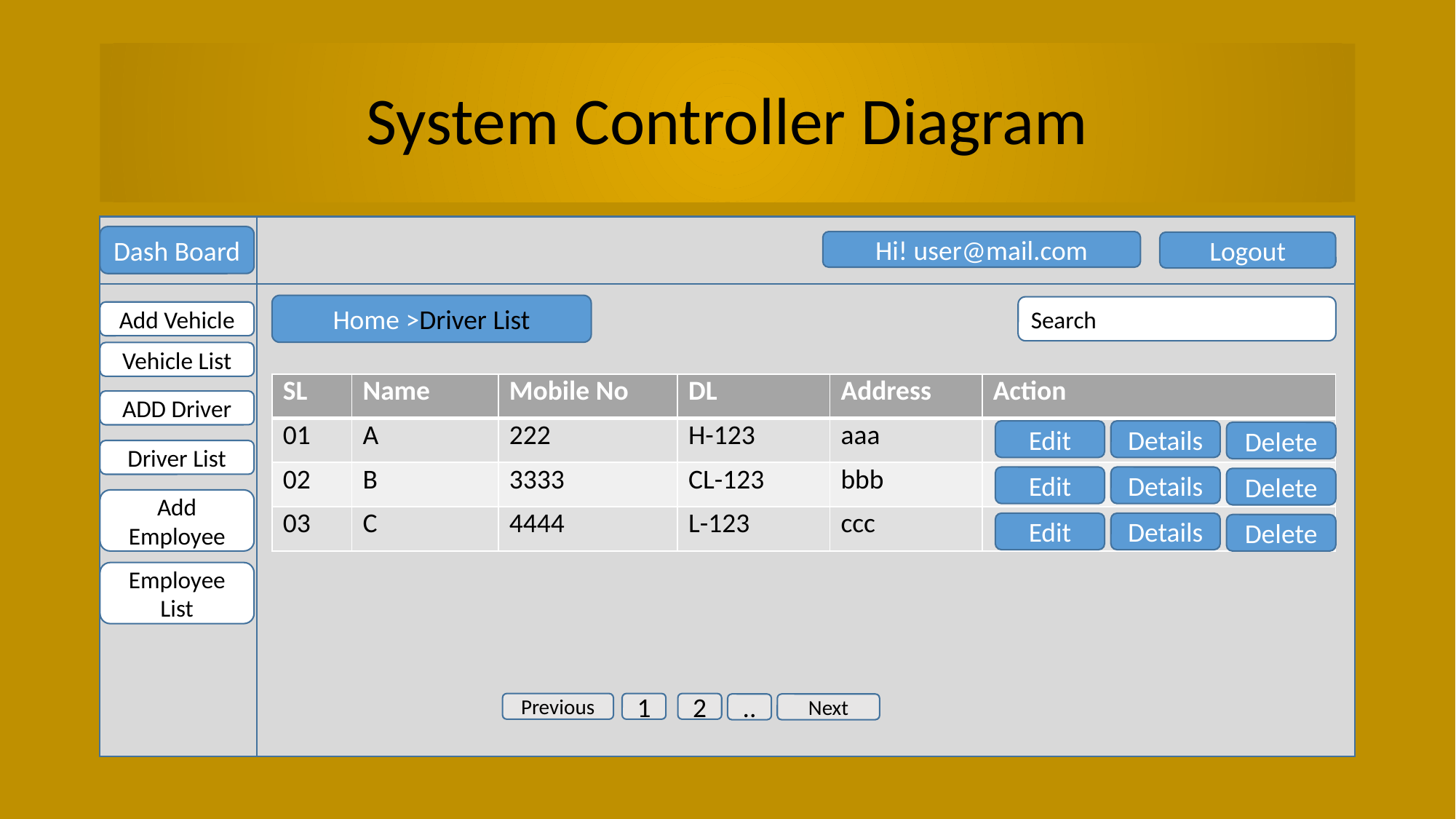

# System Controller Diagram

Dash Board
Hi! user@mail.com
Logout
Home >Driver List
Search
Add Vehicle
Vehicle List
| SL | Name | Mobile No | DL | Address | Action |
| --- | --- | --- | --- | --- | --- |
| 01 | A | 222 | H-123 | aaa |  |
| 02 | B | 3333 | CL-123 | bbb |  |
| 03 | C | 4444 | L-123 | ccc |  |
ADD Driver
Edit
Details
Delete
Driver List
Edit
Details
Delete
Add Employee
Edit
Details
Delete
Employee List
Previous
1
2
..
Next